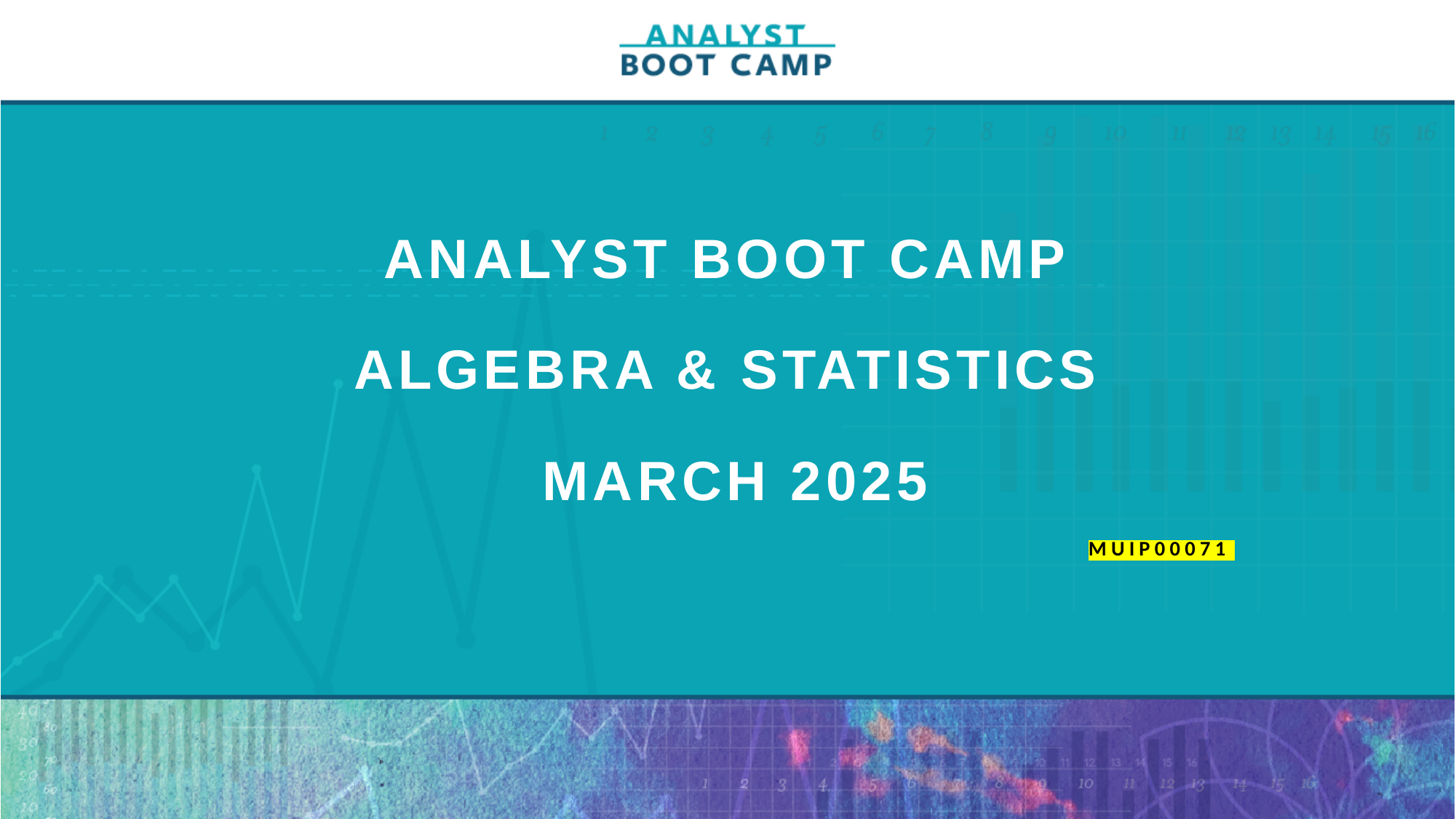

# ANALYST BOOT CAMP ALGEBRA & STATISTICS MARCH 2025 MUIP00071